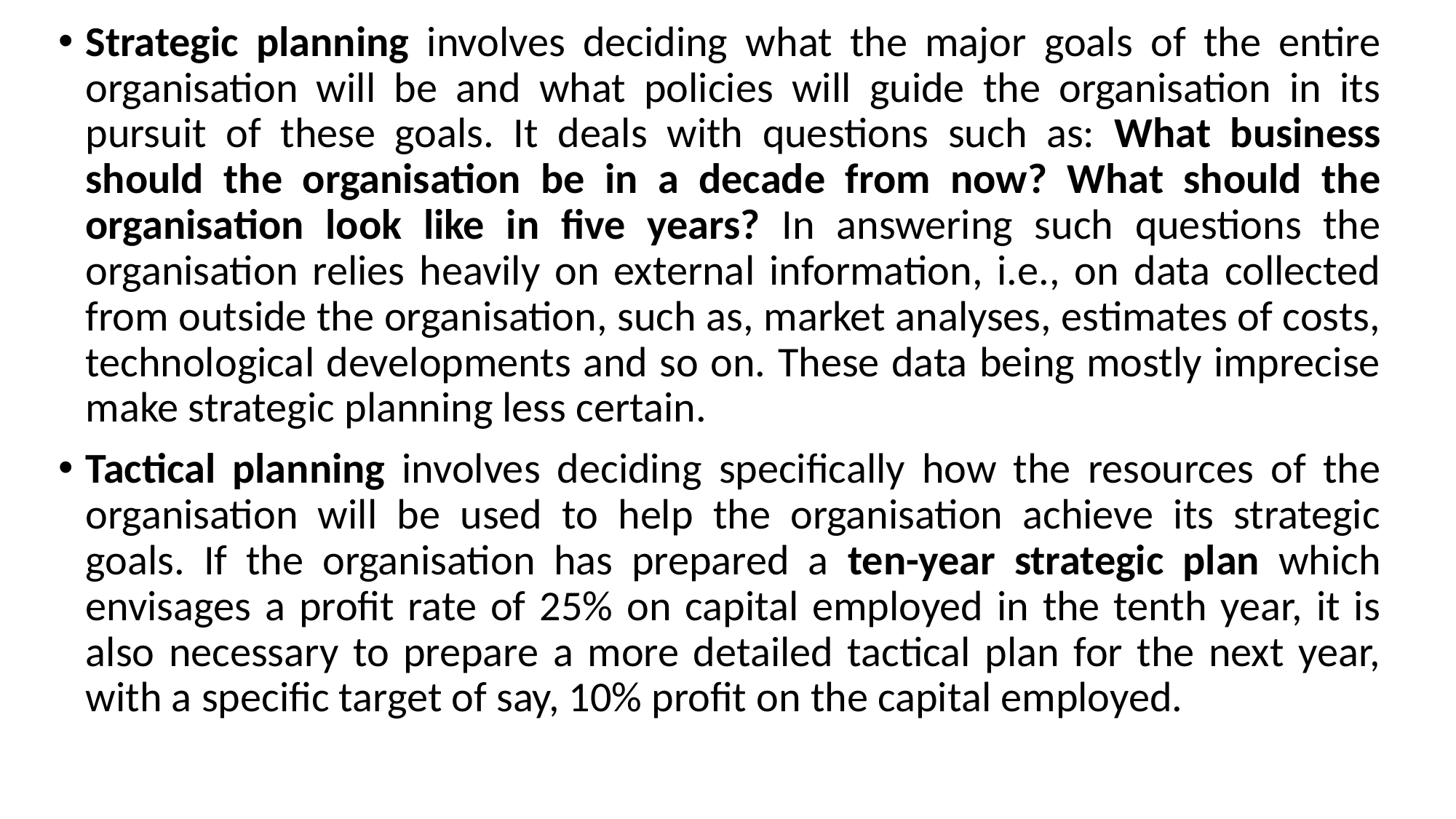

Strategic planning involves deciding what the major goals of the entire organisation will be and what policies will guide the organisation in its pursuit of these goals. It deals with questions such as: What business should the organisation be in a decade from now? What should the organisation look like in five years? In answering such questions the organisation relies heavily on external information, i.e., on data collected from outside the organisation, such as, market analyses, estimates of costs, technological developments and so on. These data being mostly imprecise make strategic planning less certain.
Tactical planning involves deciding specifically how the resources of the organisation will be used to help the organisation achieve its strategic goals. If the organisation has prepared a ten-year strategic plan which envisages a profit rate of 25% on capital employed in the tenth year, it is also necessary to prepare a more detailed tactical plan for the next year, with a specific target of say, 10% profit on the capital employed.